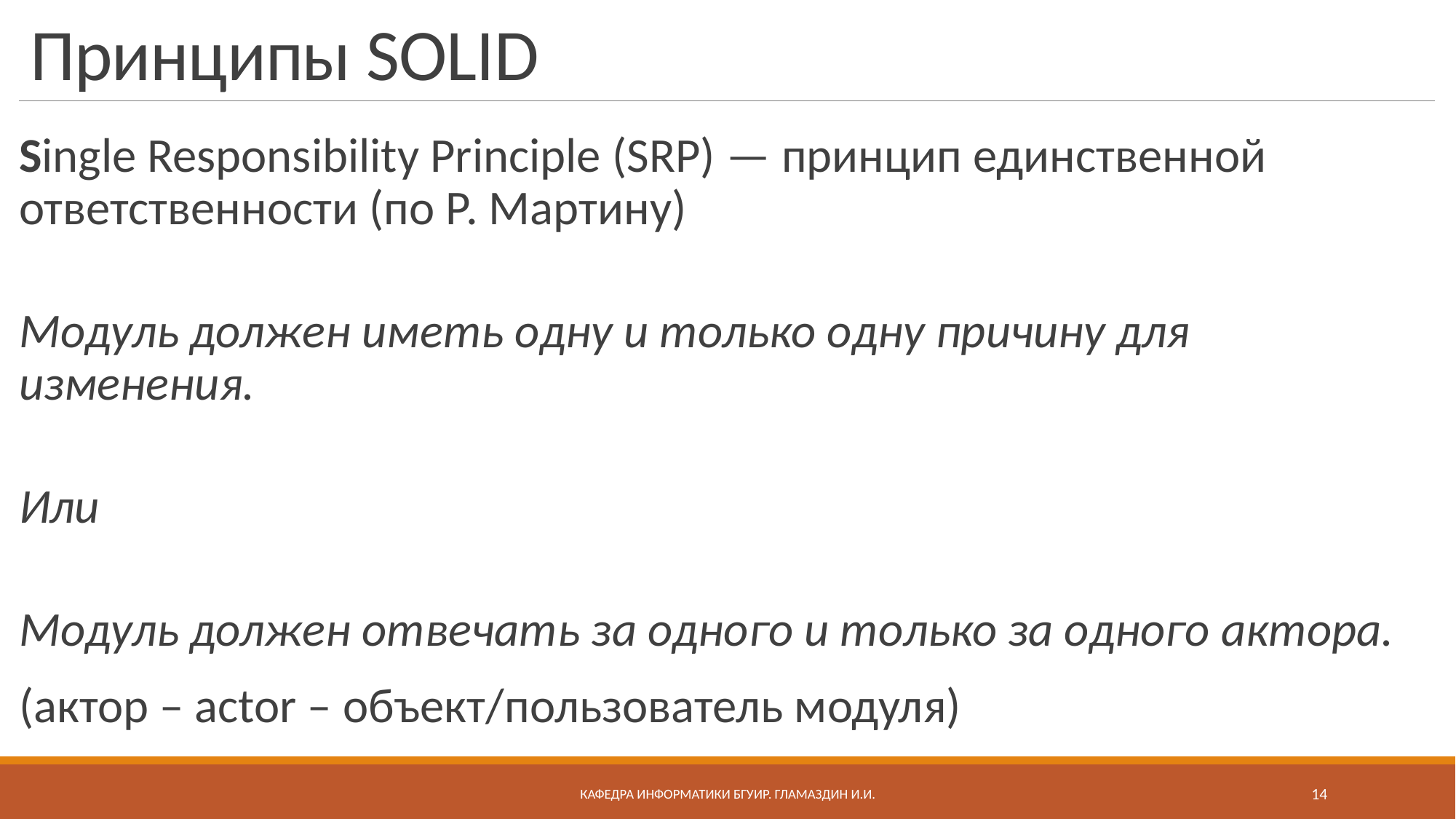

# Принципы SOLID
Single Responsibility Principle (SRP) — принцип единственной ответственности (по Р. Мартину)

Модуль должен иметь одну и только одну причину для изменения.

Или

Модуль должен отвечать за одного и только за одного актора.
(актор – actor – объект/пользователь модуля)

Кафедра информатики бгуир. Гламаздин И.и.
14